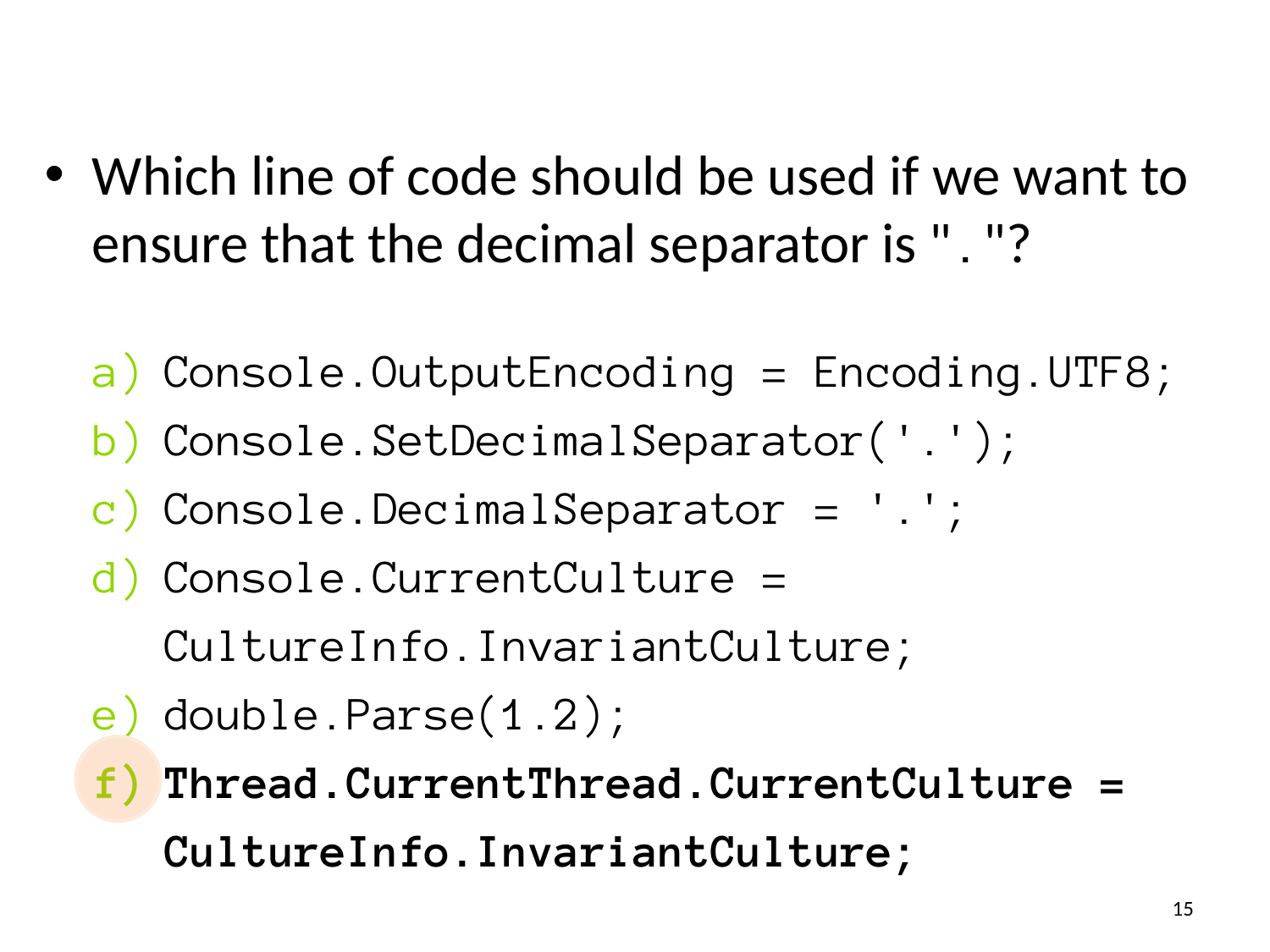

Which line of code should be used if we want to ensure that the decimal separator is "."?
Console.OutputEncoding = Encoding.UTF8;
Console.SetDecimalSeparator('.');
Console.DecimalSeparator = '.';
Console.CurrentCulture = CultureInfo.InvariantCulture;
double.Parse(1.2);
Thread.CurrentThread.CurrentCulture = CultureInfo.InvariantCulture;

15